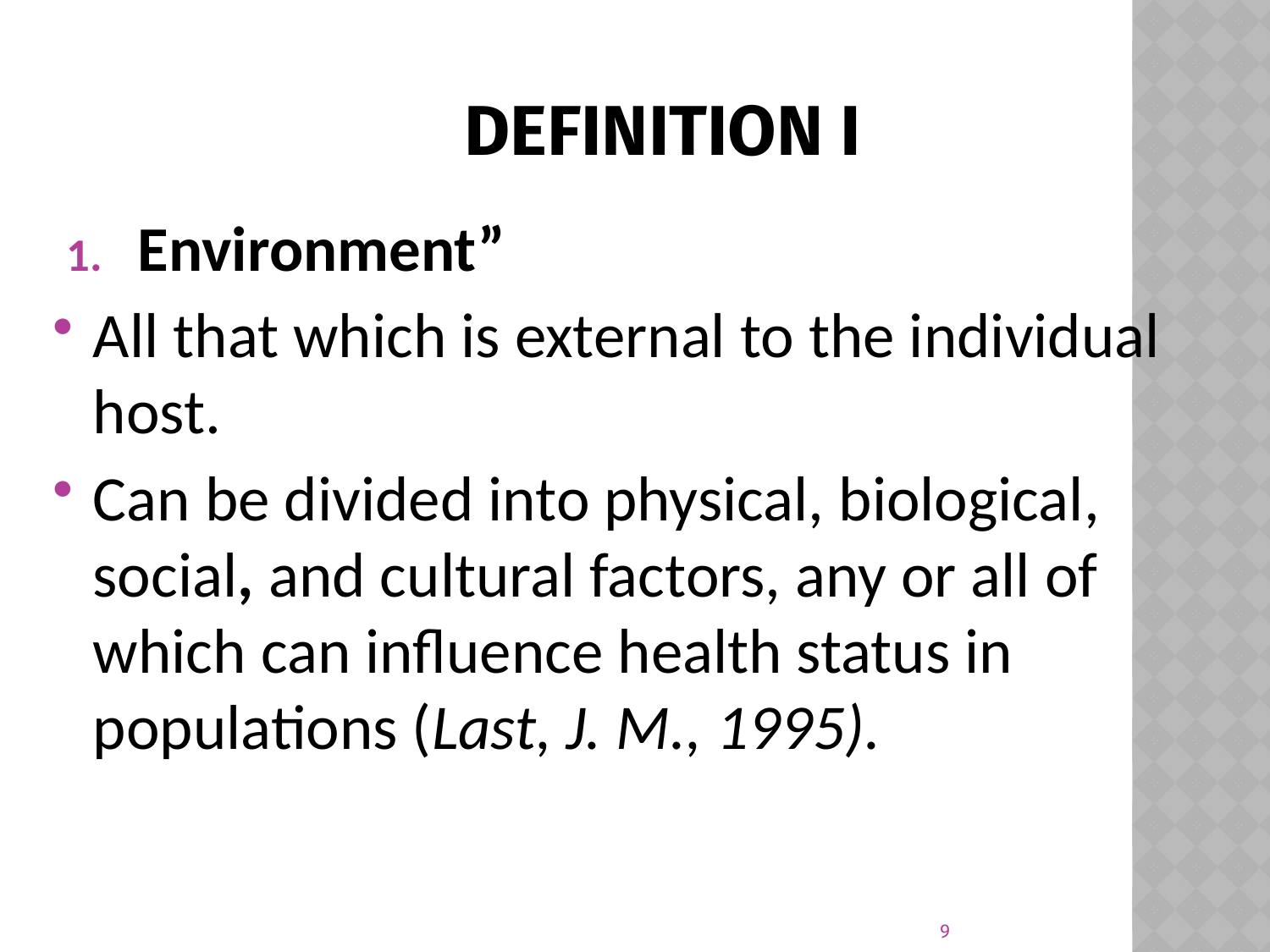

# Definition I
Environment”
All that which is external to the individual host.
Can be divided into physical, biological, social, and cultural factors, any or all of which can influence health status in populations (Last, J. M., 1995).

9